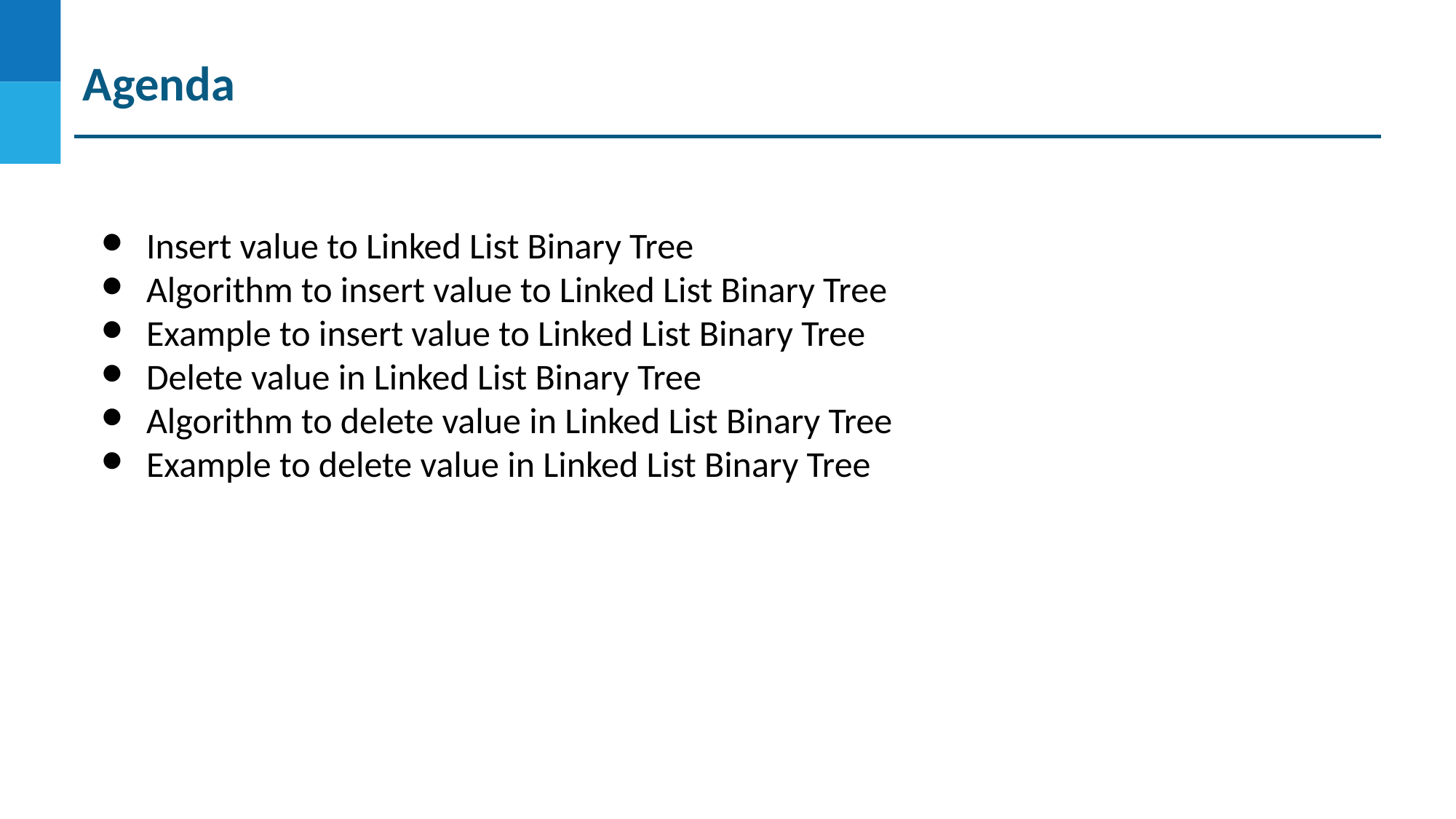

Agenda
Insert value to Linked List Binary Tree
Algorithm to insert value to Linked List Binary Tree
Example to insert value to Linked List Binary Tree
Delete value in Linked List Binary Tree
Algorithm to delete value in Linked List Binary Tree
Example to delete value in Linked List Binary Tree